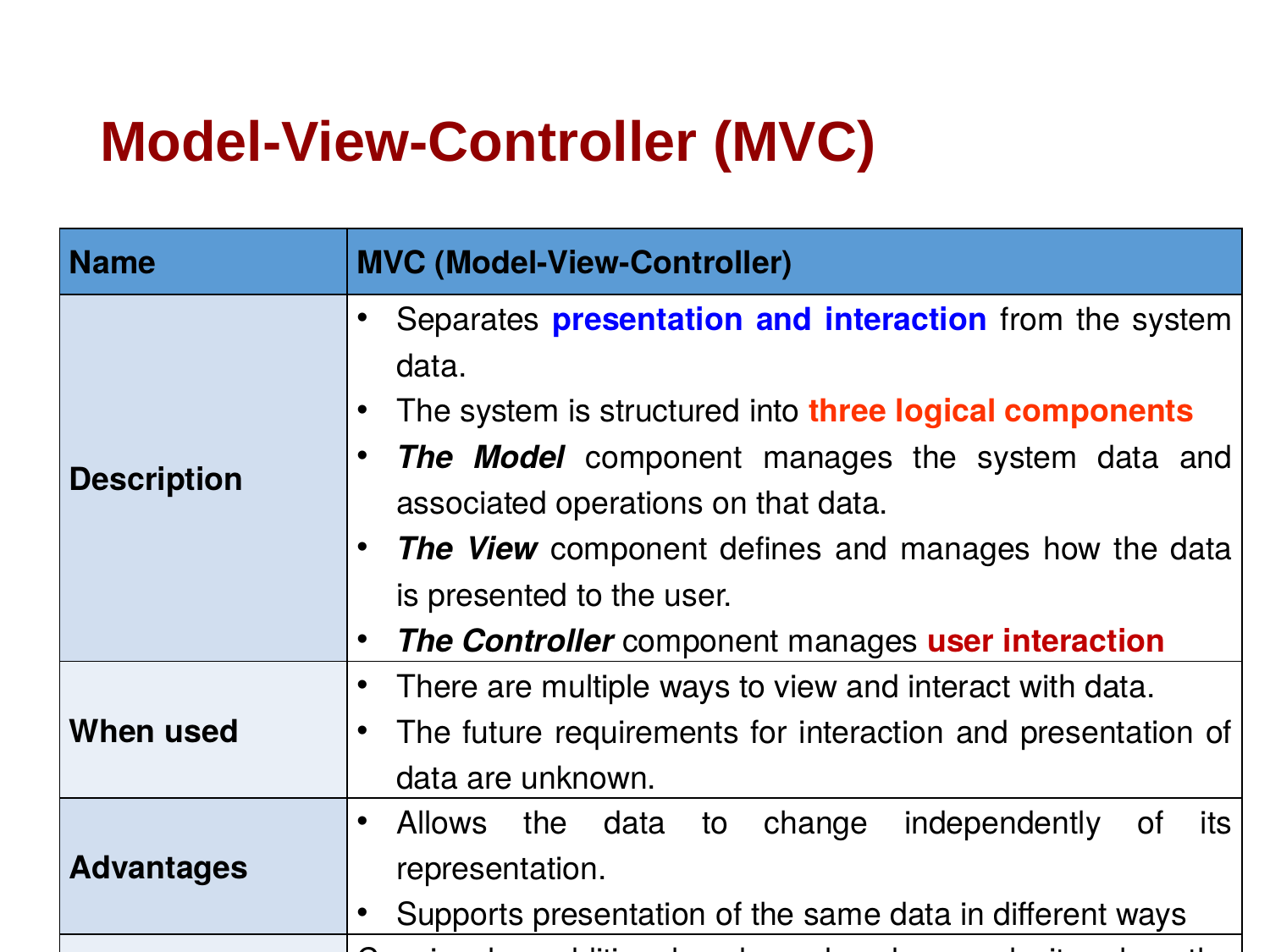

# Model-View-Controller (MVC)
| Name | MVC (Model-View-Controller) |
| --- | --- |
| Description | Separates presentation and interaction from the system data. The system is structured into three logical components The Model component manages the system data and associated operations on that data. The View component defines and manages how the data is presented to the user. The Controller component manages user interaction |
| When used | There are multiple ways to view and interact with data. The future requirements for interaction and presentation of data are unknown. |
| Advantages | Allows the data to change independently of its representation. Supports presentation of the same data in different ways |
| Disadvantages | Can involve additional code and code complexity when the data model and interactions are simple. |